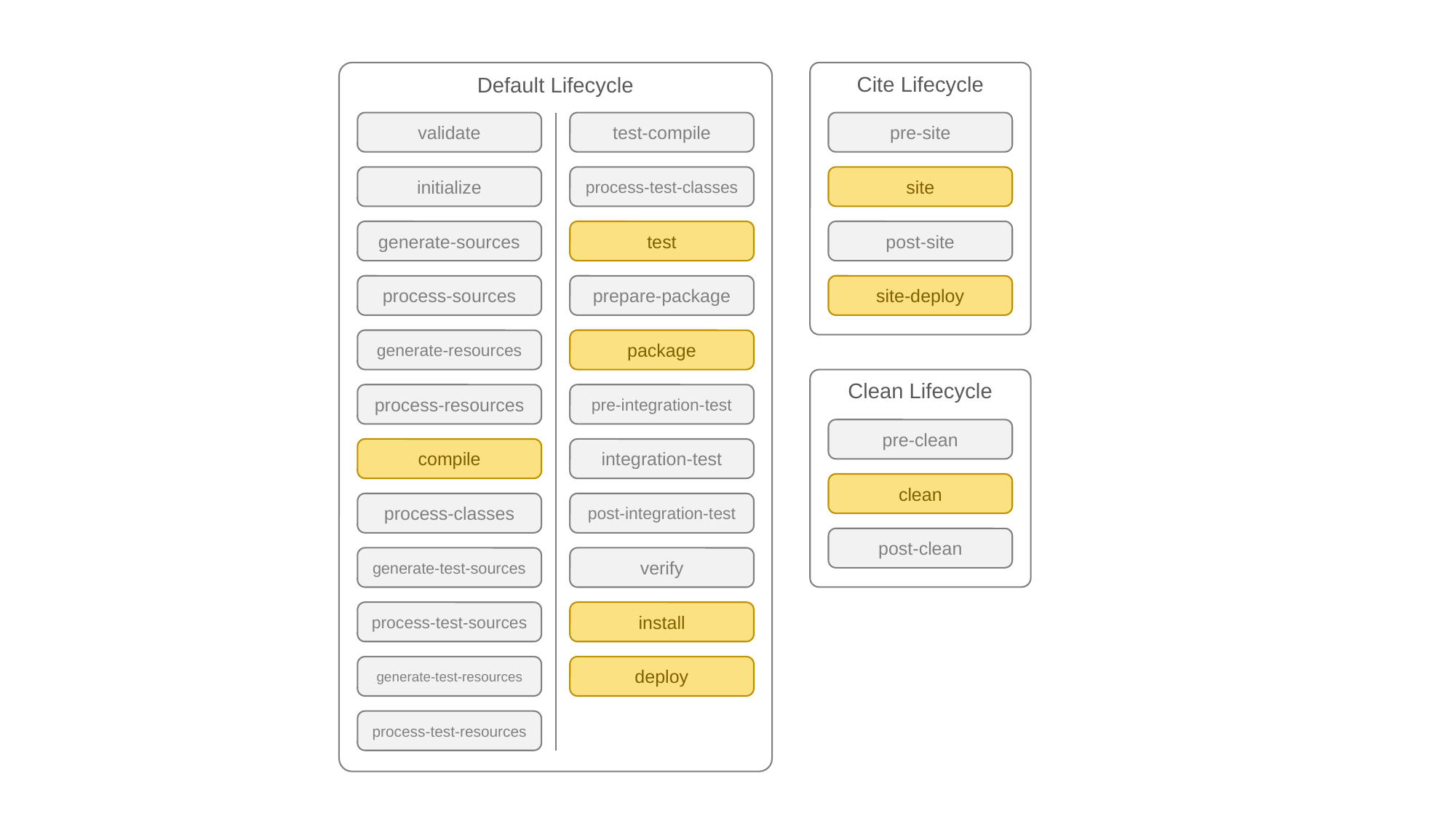

Default Lifecycle
Cite Lifecycle
validate
test-compile
pre-site
initialize
process-test-classes
site
generate-sources
test
post-site
process-sources
prepare-package
site-deploy
generate-resources
package
Clean Lifecycle
process-resources
pre-integration-test
pre-clean
compile
integration-test
clean
process-classes
post-integration-test
post-clean
generate-test-sources
verify
process-test-sources
install
generate-test-resources
deploy
process-test-resources